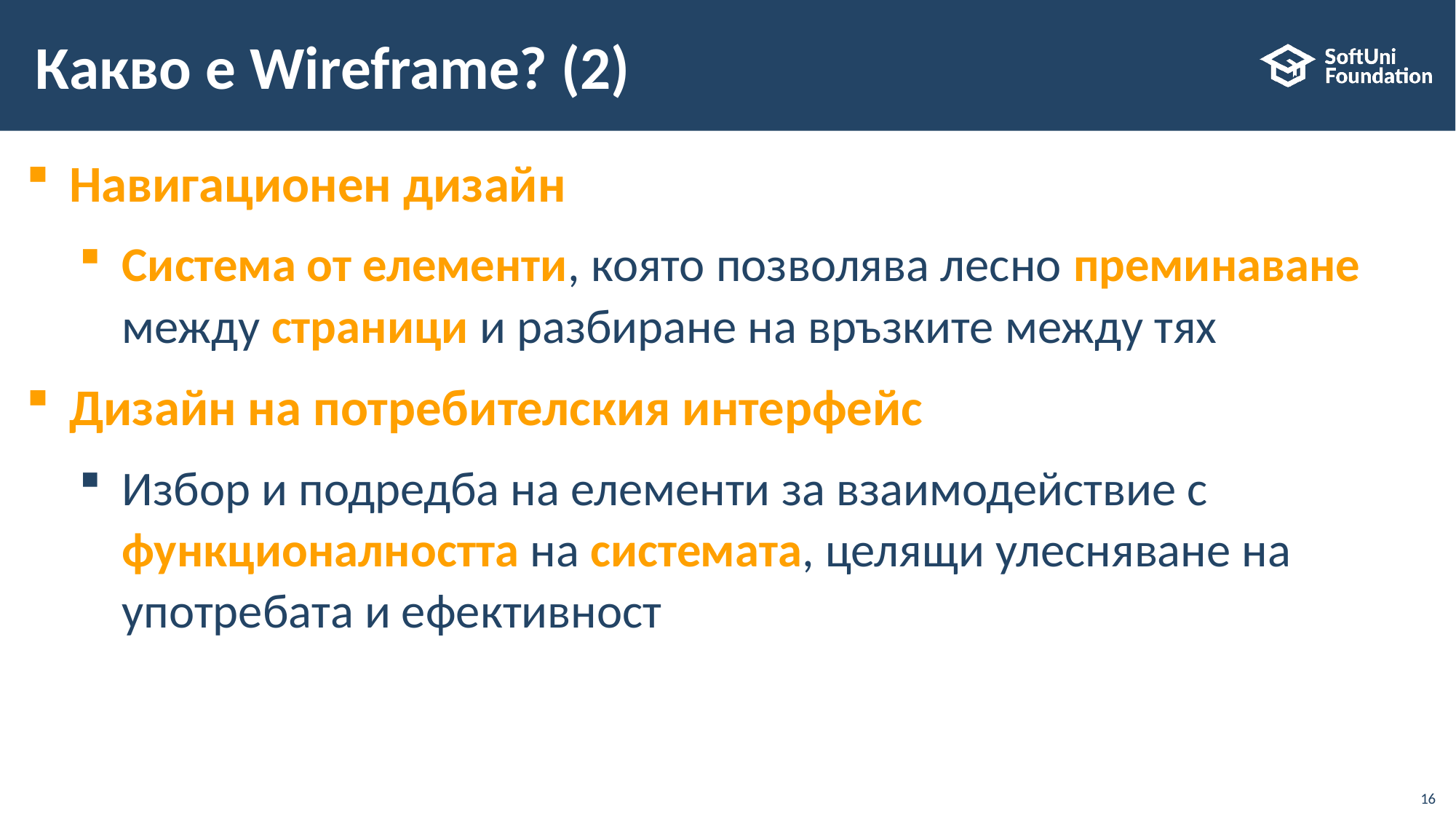

# Какво е Wireframe? (2)
Навигационен дизайн
Система от елементи, която позволява лесно преминаване между страници и разбиране на връзките между тях
Дизайн на потребителския интерфейс
Избор и подредба на елементи за взаимодействие с функционалността на системата, целящи улесняване на употребата и ефективност
16